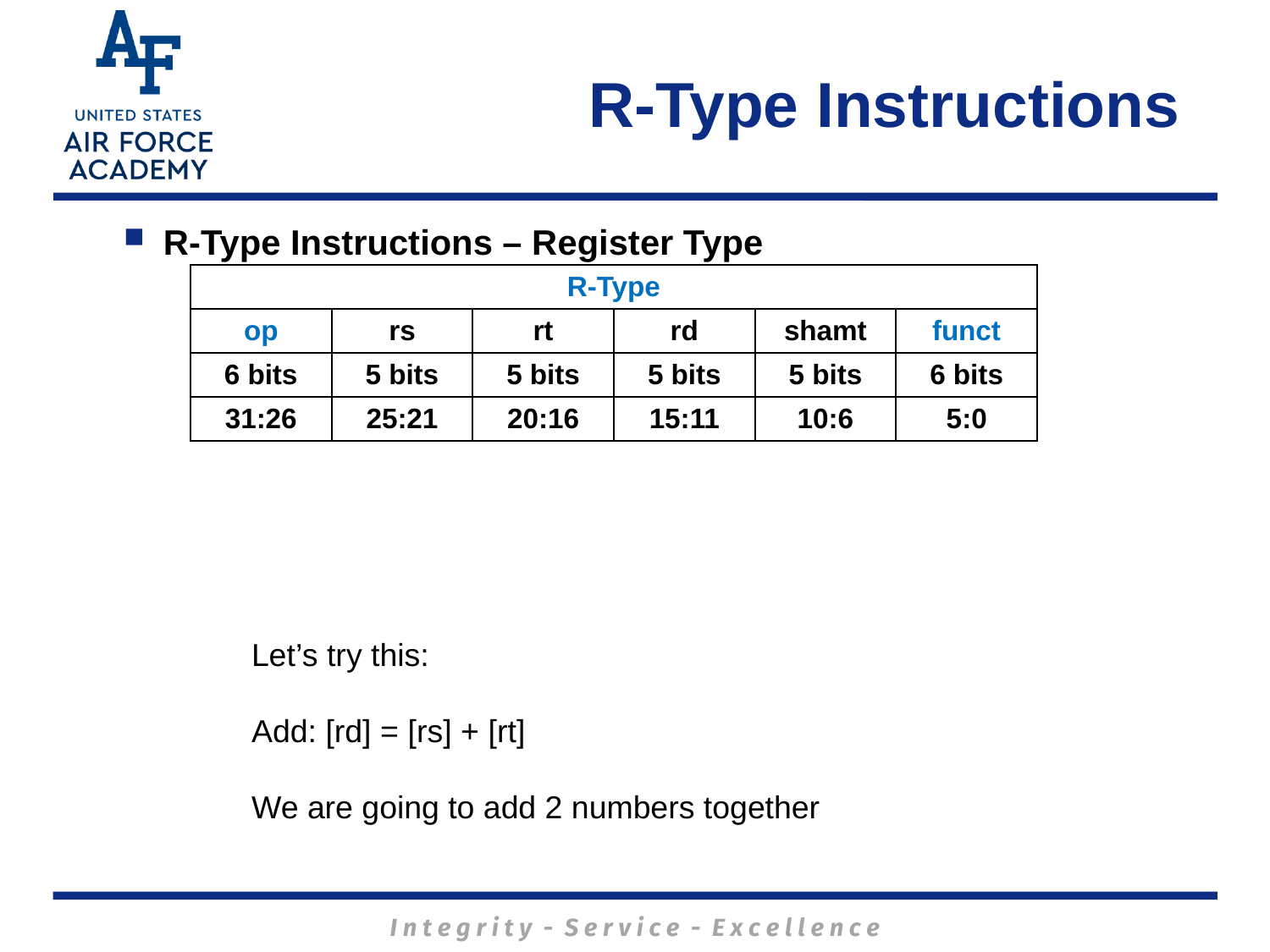

R-Type Instructions
R-Type Instructions – Register Type

| R-Type |  |  |  |  |  |
| --- | --- | --- | --- | --- | --- |
| op | rs | rt | rd | shamt | funct |
| 6 bits | 5 bits | 5 bits | 5 bits | 5 bits | 6 bits |
| 31:26 | 25:21 | 20:16 | 15:11 | 10:6 | 5:0 |
| R-Type |  |  |  |  |  |
| --- | --- | --- | --- | --- | --- |
| op | rs | rt | rd | shamt | funct |
| 6 bits | 5 bits | 5 bits | 5 bits | 5 bits | 6 bits |
|  |  |  |  |  |  |
Let’s try this:

Add: [rd] = [rs] + [rt]

We are going to add 2 numbers together